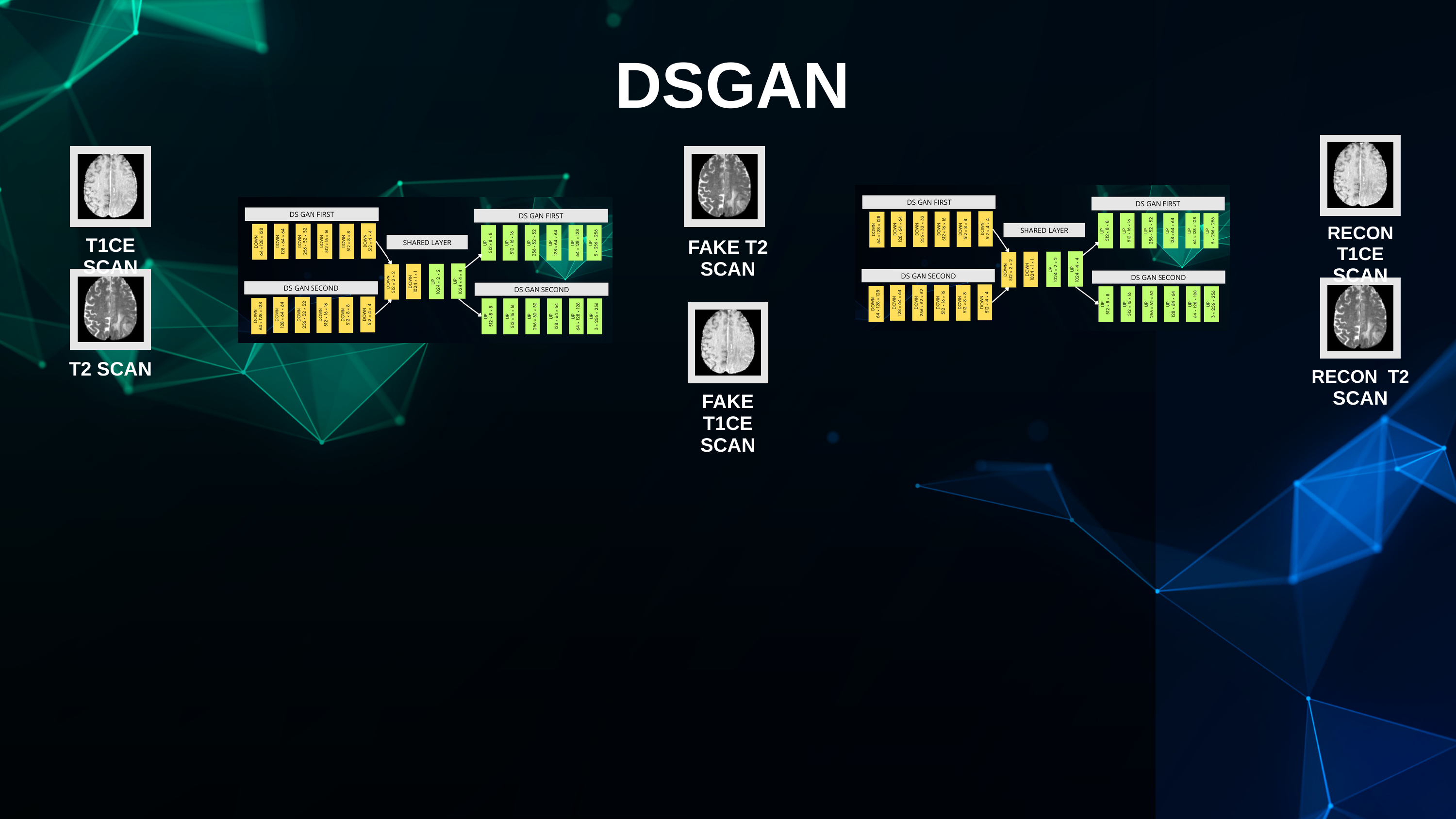

DSGAN

RECON T1CE
SCAN

RECON  T2
SCAN

T1CE SCAN
FAKE T2 SCAN

T2 SCAN
FAKE
T1CE SCAN